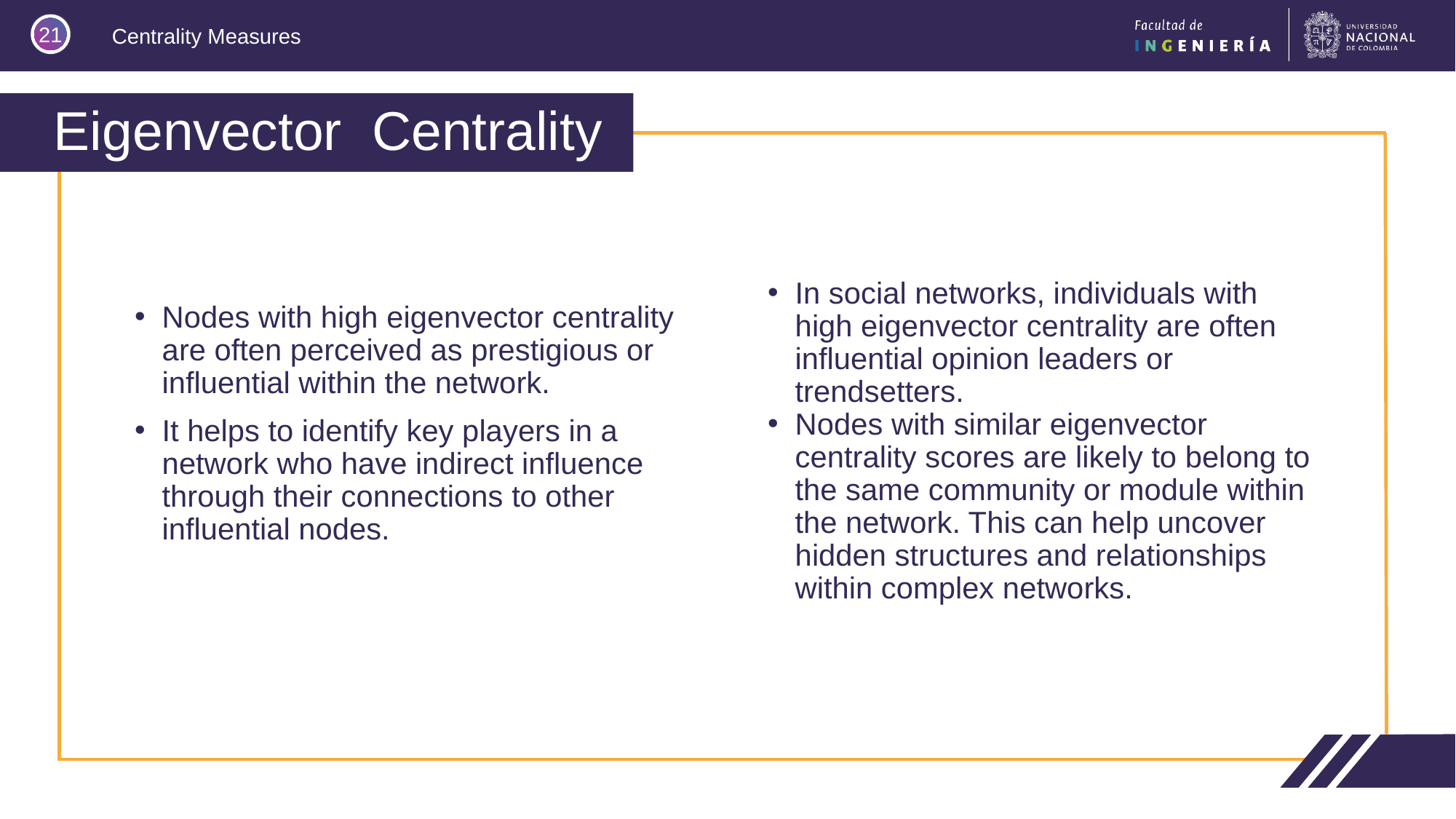

21
# Eigenvector  Centrality
In social networks, individuals with high eigenvector centrality are often influential opinion leaders or trendsetters.
Nodes with similar eigenvector centrality scores are likely to belong to the same community or module within the network. This can help uncover hidden structures and relationships within complex networks.
Nodes with high eigenvector centrality are often perceived as prestigious or influential within the network.
It helps to identify key players in a network who have indirect influence through their connections to other influential nodes.